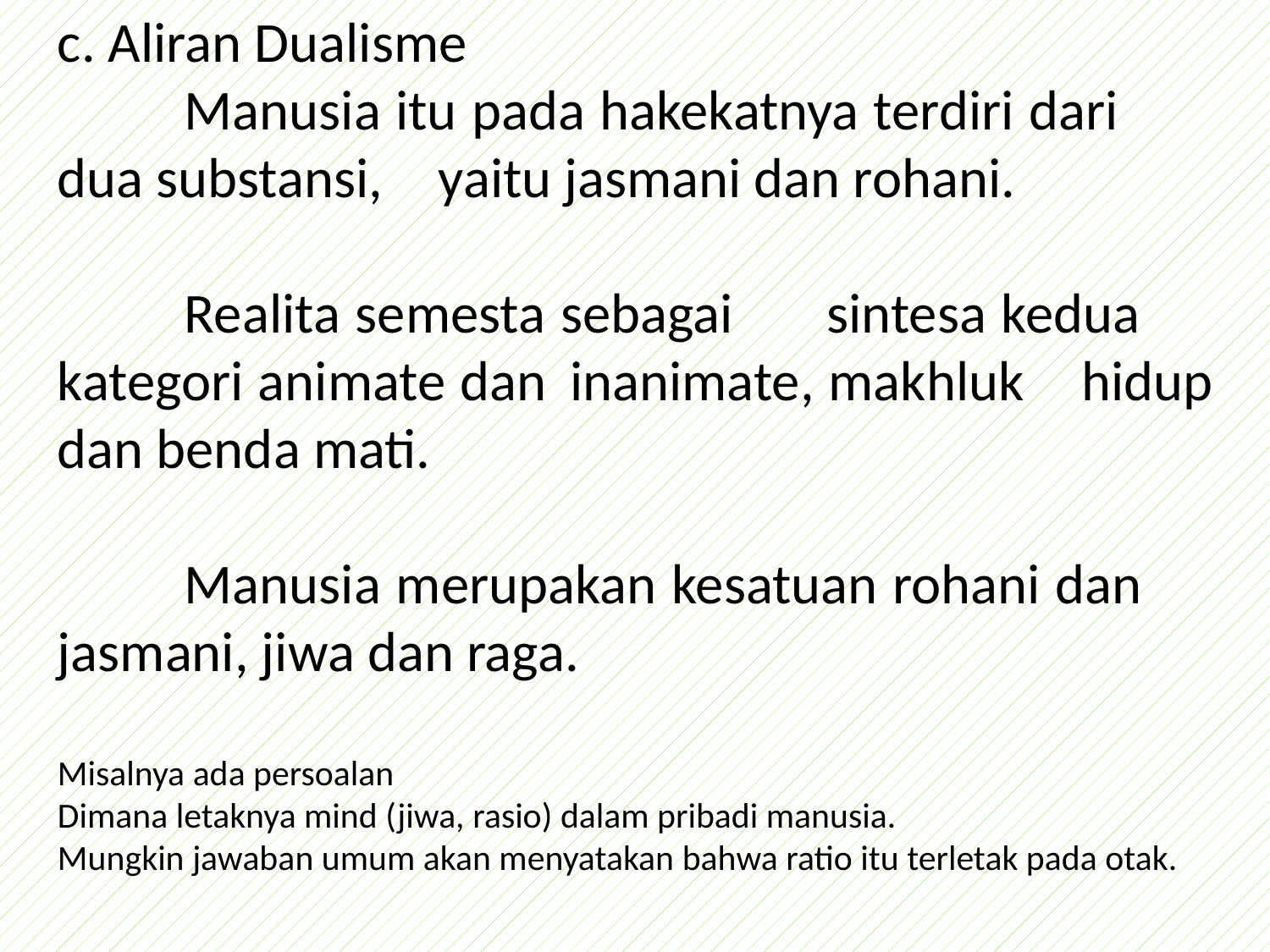

c. Aliran Dualisme
	Manusia itu pada hakekatnya terdiri dari 	dua substansi, 	yaitu jasmani dan rohani.

	Realita semesta sebagai 	sintesa kedua 	kategori animate dan 	inanimate, makhluk 	hidup dan benda mati.

	Manusia merupakan kesatuan rohani dan 	jasmani, jiwa dan raga.

Misalnya ada persoalan
Dimana letaknya mind (jiwa, rasio) dalam pribadi manusia.
Mungkin jawaban umum akan menyatakan bahwa ratio itu terletak pada otak.